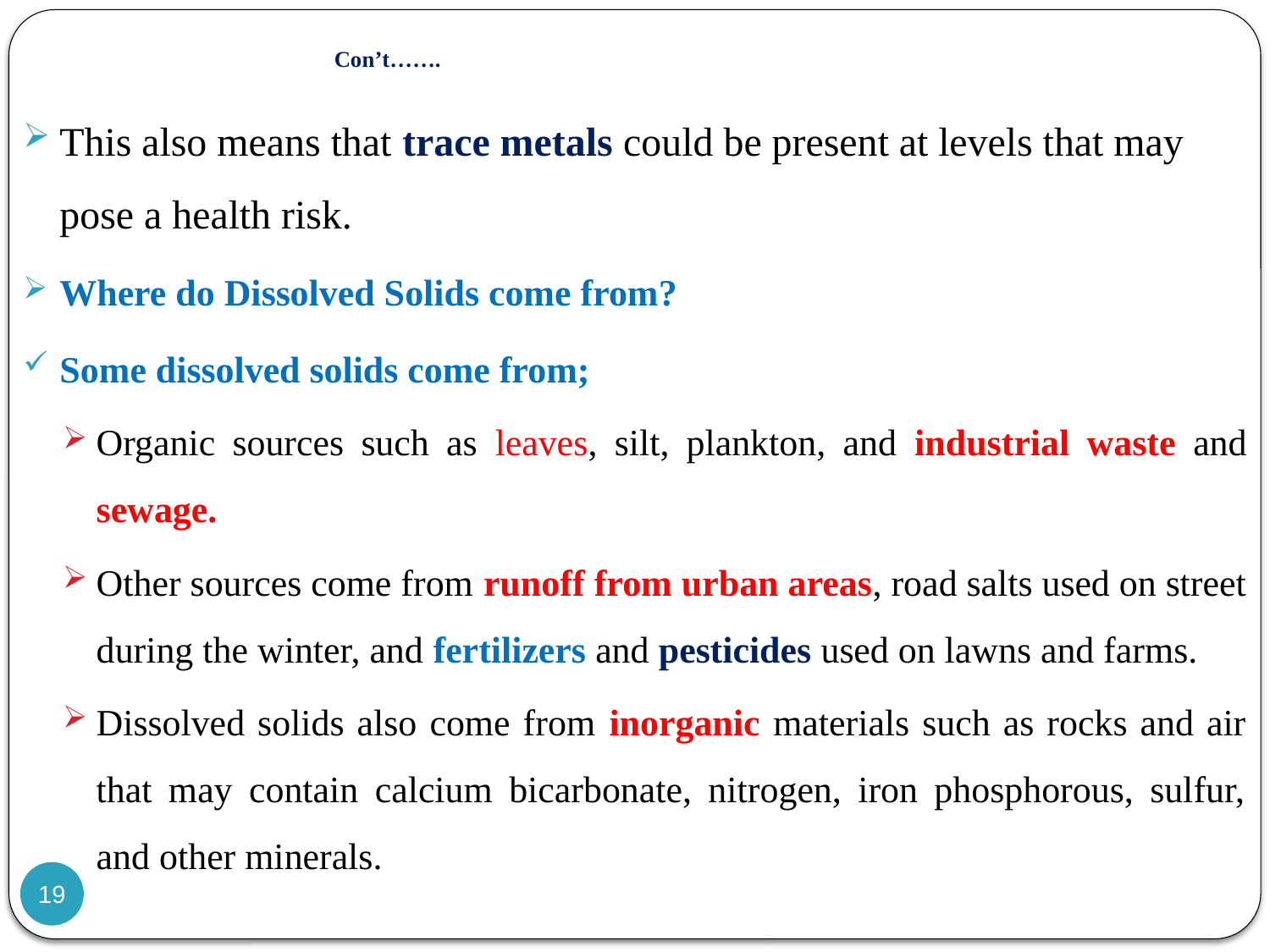

# Con’t…….
This also means that trace metals could be present at levels that may pose a health risk.
Where do Dissolved Solids come from?
Some dissolved solids come from;
Organic sources such as leaves, silt, plankton, and industrial waste and sewage.
Other sources come from runoff from urban areas, road salts used on street during the winter, and fertilizers and pesticides used on lawns and farms.
Dissolved solids also come from inorganic materials such as rocks and air that may contain calcium bicarbonate, nitrogen, iron phosphorous, sulfur, and other minerals.

19